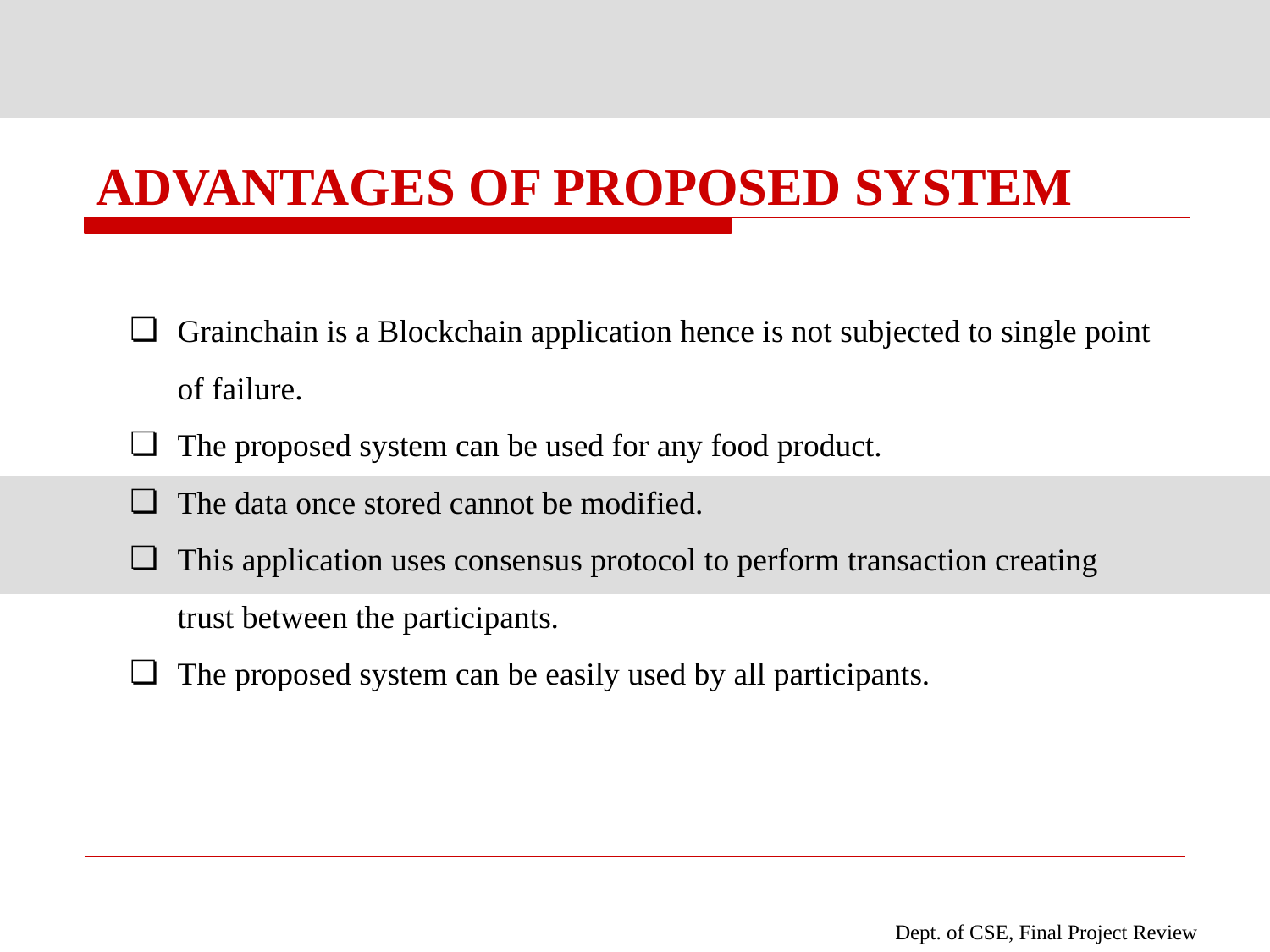

# ADVANTAGES OF PROPOSED SYSTEM

Grainchain is a Blockchain application hence is not subjected to single point of failure.
The proposed system can be used for any food product.
The data once stored cannot be modified.
This application uses consensus protocol to perform transaction creating trust between the participants.
The proposed system can be easily used by all participants.
Dept. of CSE, Final Project Review